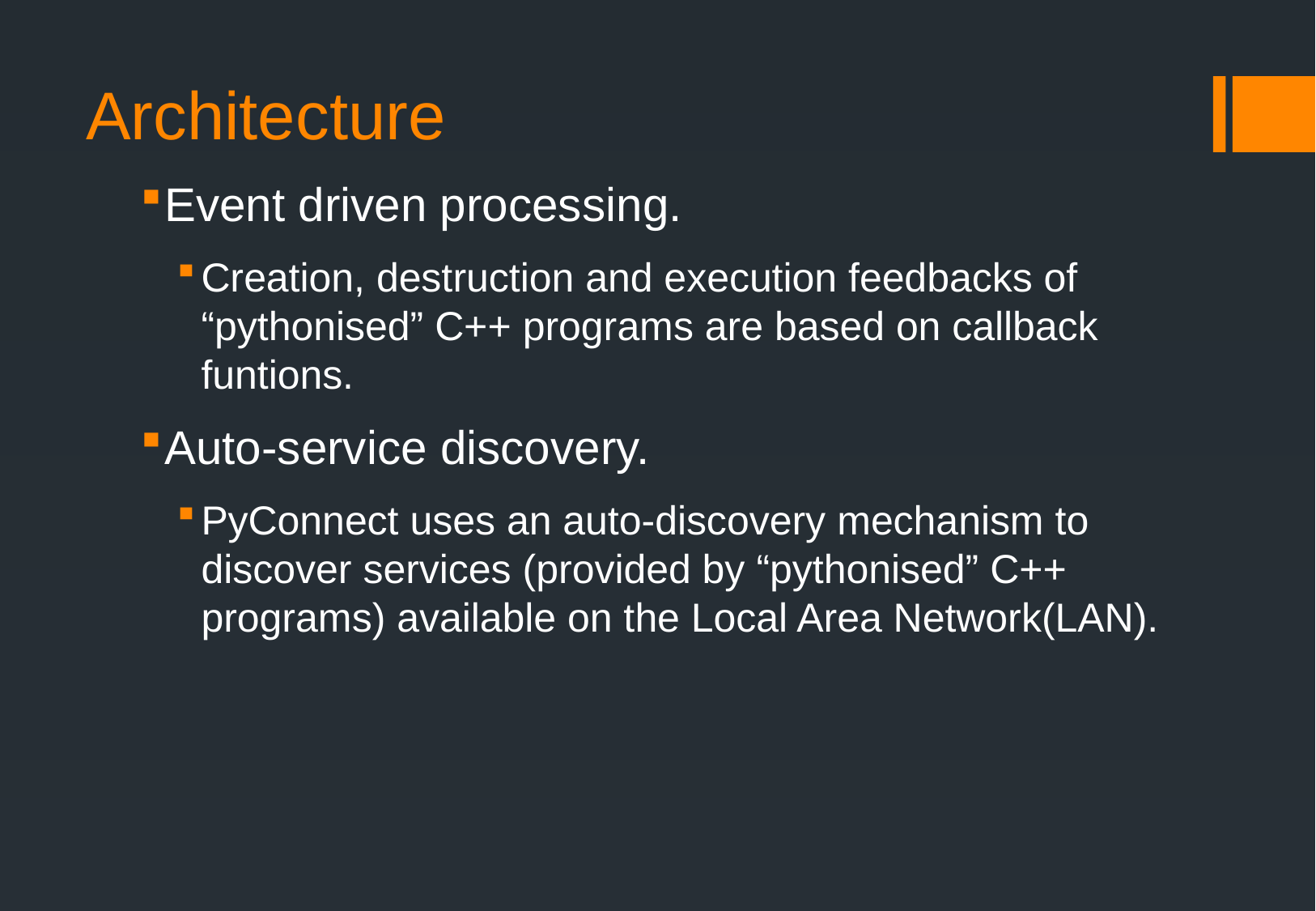

# Architecture
Event driven processing.
Creation, destruction and execution feedbacks of “pythonised” C++ programs are based on callback funtions.
Auto-service discovery.
PyConnect uses an auto-discovery mechanism to discover services (provided by “pythonised” C++ programs) available on the Local Area Network(LAN).